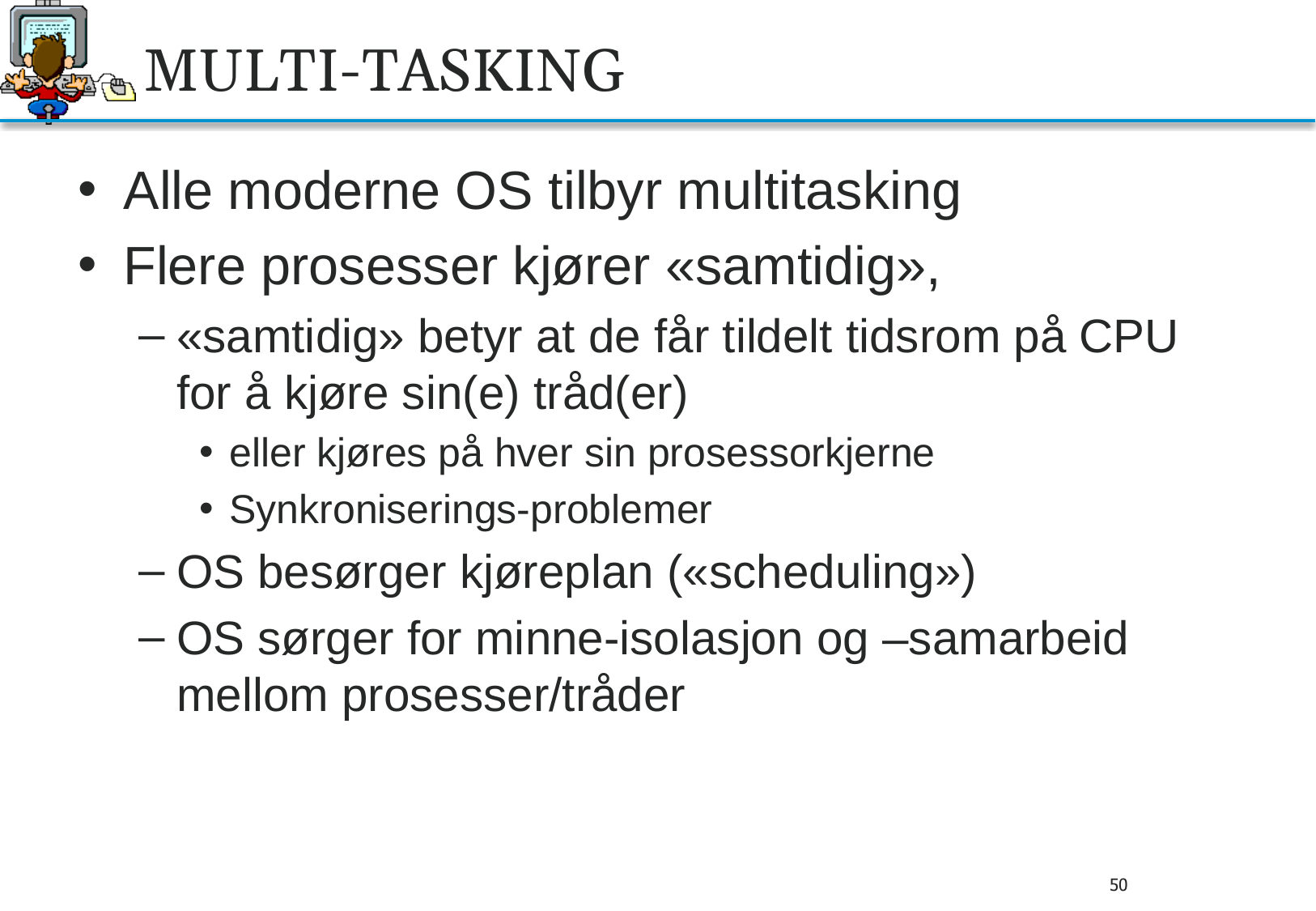

# MULTI-TASKING
Alle moderne OS tilbyr multitasking
Flere prosesser kjører «samtidig»,
«samtidig» betyr at de får tildelt tidsrom på CPU for å kjøre sin(e) tråd(er)
eller kjøres på hver sin prosessorkjerne
Synkroniserings-problemer
OS besørger kjøreplan («scheduling»)
OS sørger for minne-isolasjon og –samarbeid mellom prosesser/tråder
50